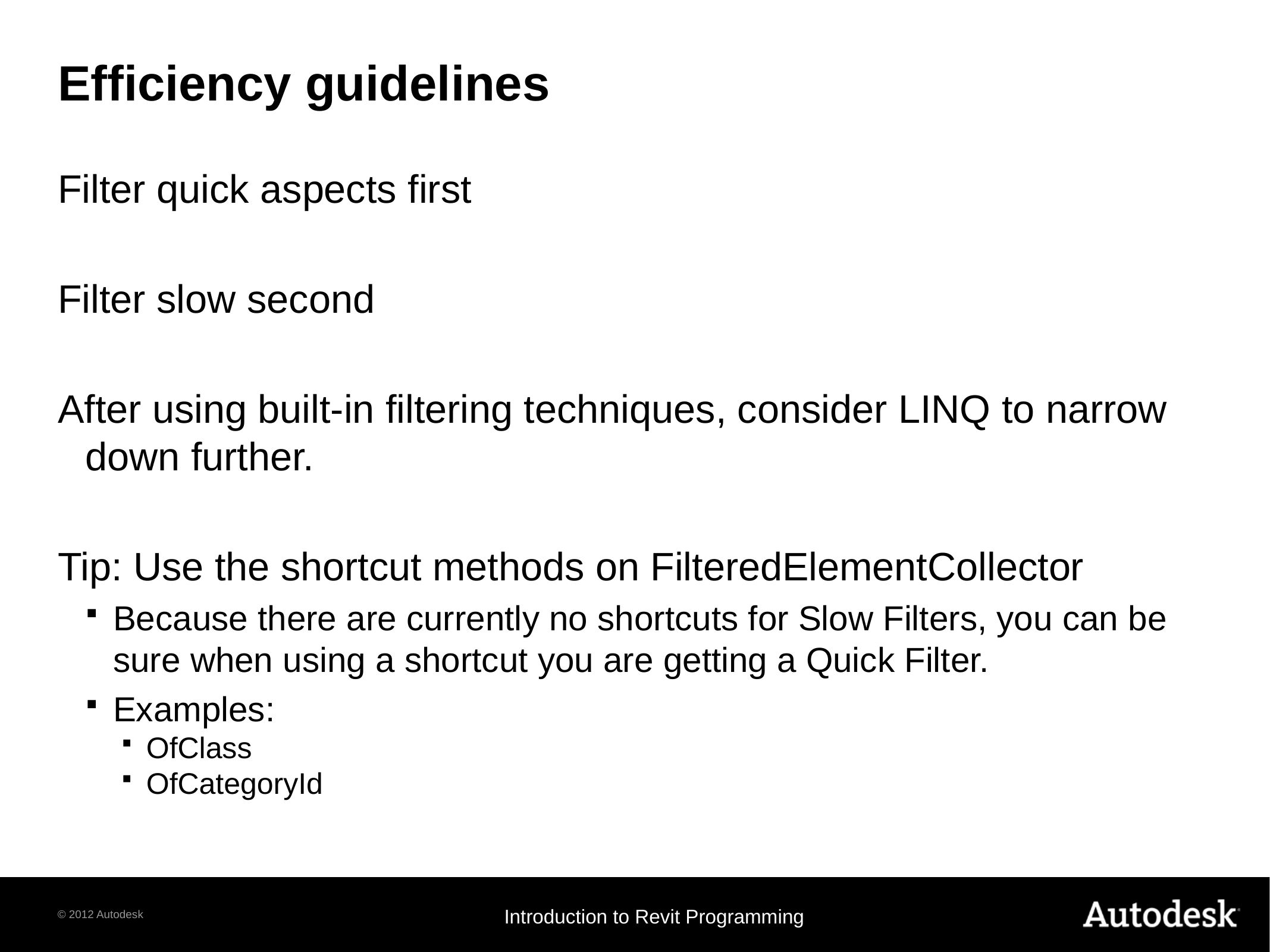

# Efficiency guidelines
Filter quick aspects first

Filter slow second

After using built-in filtering techniques, consider LINQ to narrow down further.

Tip: Use the shortcut methods on FilteredElementCollector
Because there are currently no shortcuts for Slow Filters, you can be sure when using a shortcut you are getting a Quick Filter.
Examples:
OfClass
OfCategoryId